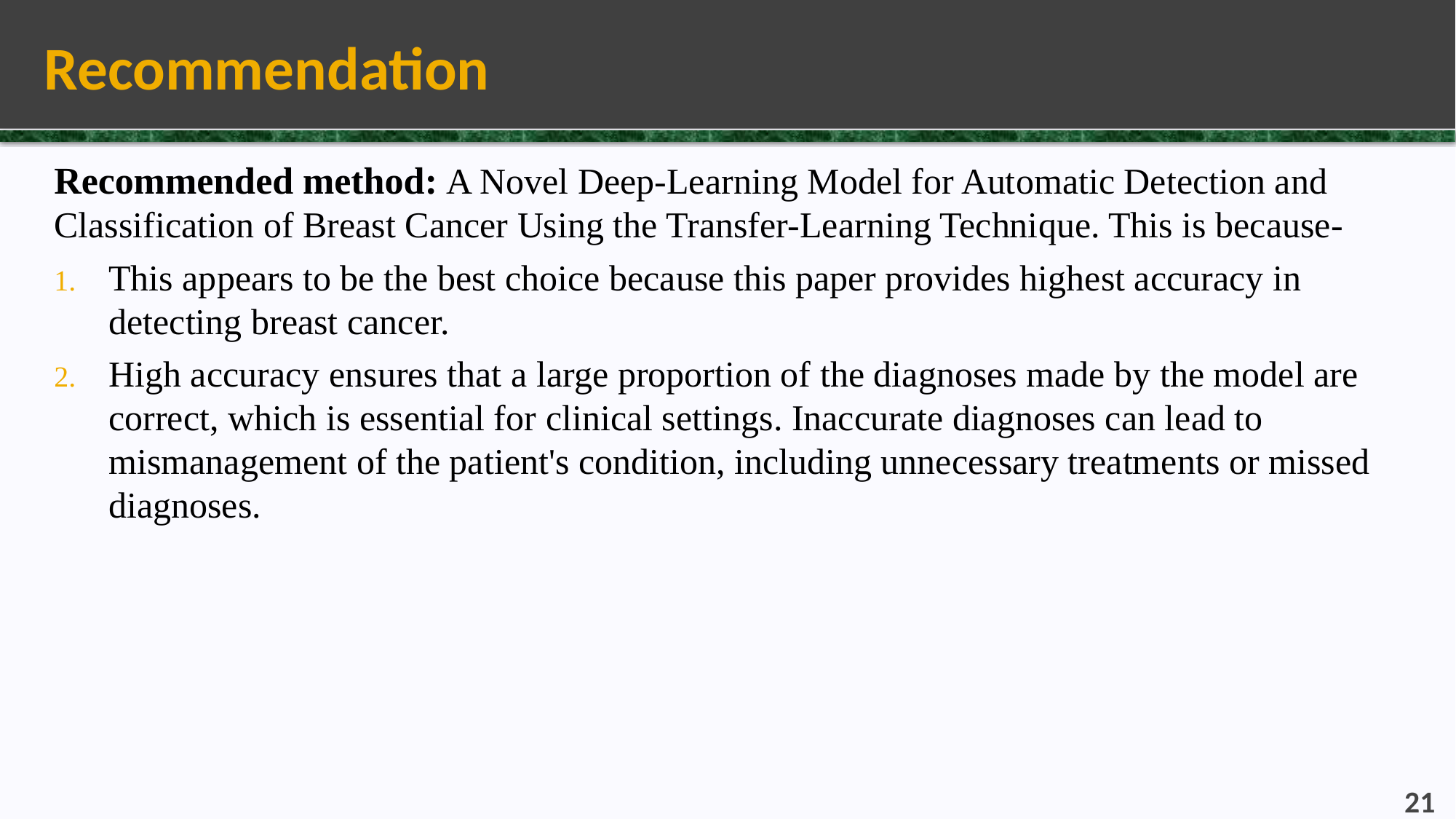

# Recommendation
Recommended method: A Novel Deep-Learning Model for Automatic Detection and Classification of Breast Cancer Using the Transfer-Learning Technique. This is because-
This appears to be the best choice because this paper provides highest accuracy in detecting breast cancer.
High accuracy ensures that a large proportion of the diagnoses made by the model are correct, which is essential for clinical settings. Inaccurate diagnoses can lead to mismanagement of the patient's condition, including unnecessary treatments or missed diagnoses.
21